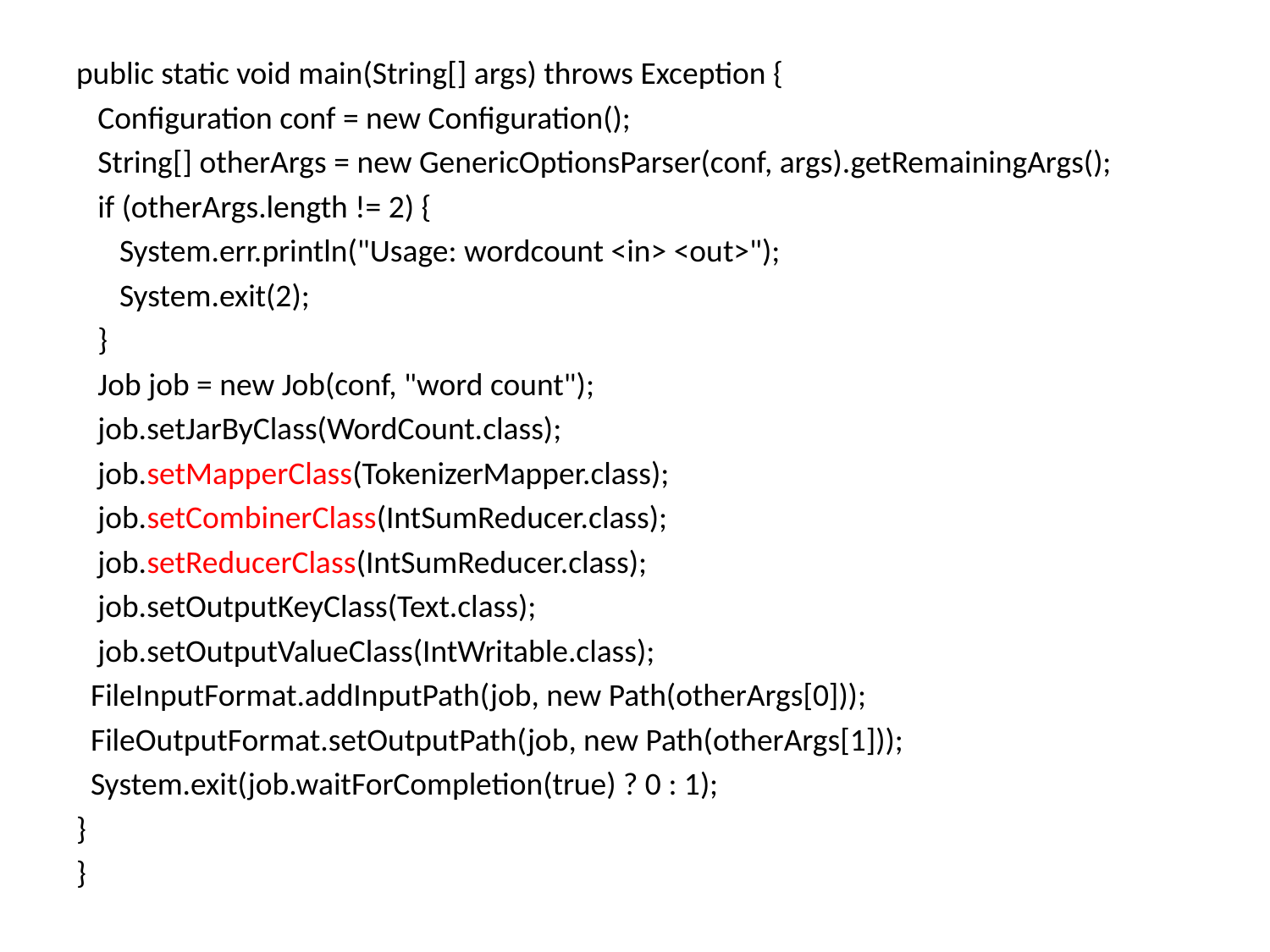

public static void main(String[] args) throws Exception {
   Configuration conf = new Configuration();
   String[] otherArgs = new GenericOptionsParser(conf, args).getRemainingArgs();
   if (otherArgs.length != 2) {
      System.err.println("Usage: wordcount <in> <out>");
      System.exit(2);
   }
   Job job = new Job(conf, "word count");
   job.setJarByClass(WordCount.class);
   job.setMapperClass(TokenizerMapper.class);
   job.setCombinerClass(IntSumReducer.class);
   job.setReducerClass(IntSumReducer.class);
   job.setOutputKeyClass(Text.class);
   job.setOutputValueClass(IntWritable.class);
  FileInputFormat.addInputPath(job, new Path(otherArgs[0]));
  FileOutputFormat.setOutputPath(job, new Path(otherArgs[1]));
  System.exit(job.waitForCompletion(true) ? 0 : 1);
}
}